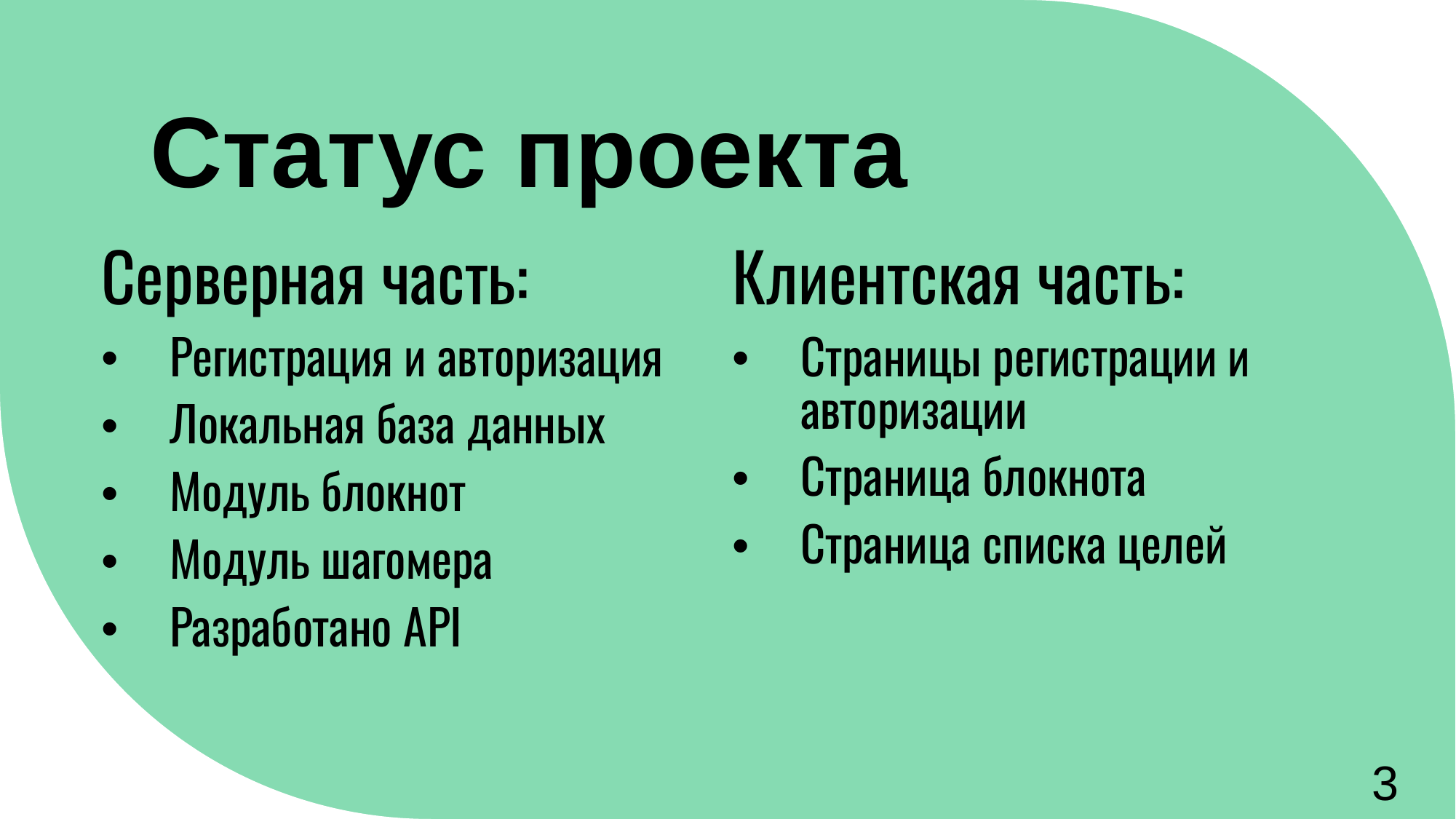

# Статус проекта
Серверная часть:
Регистрация и авторизация
Локальная база данных
Модуль блокнот
Модуль шагомера
Разработано API
Клиентская часть:
Страницы регистрации и авторизации
Страница блокнота
Страница списка целей
3